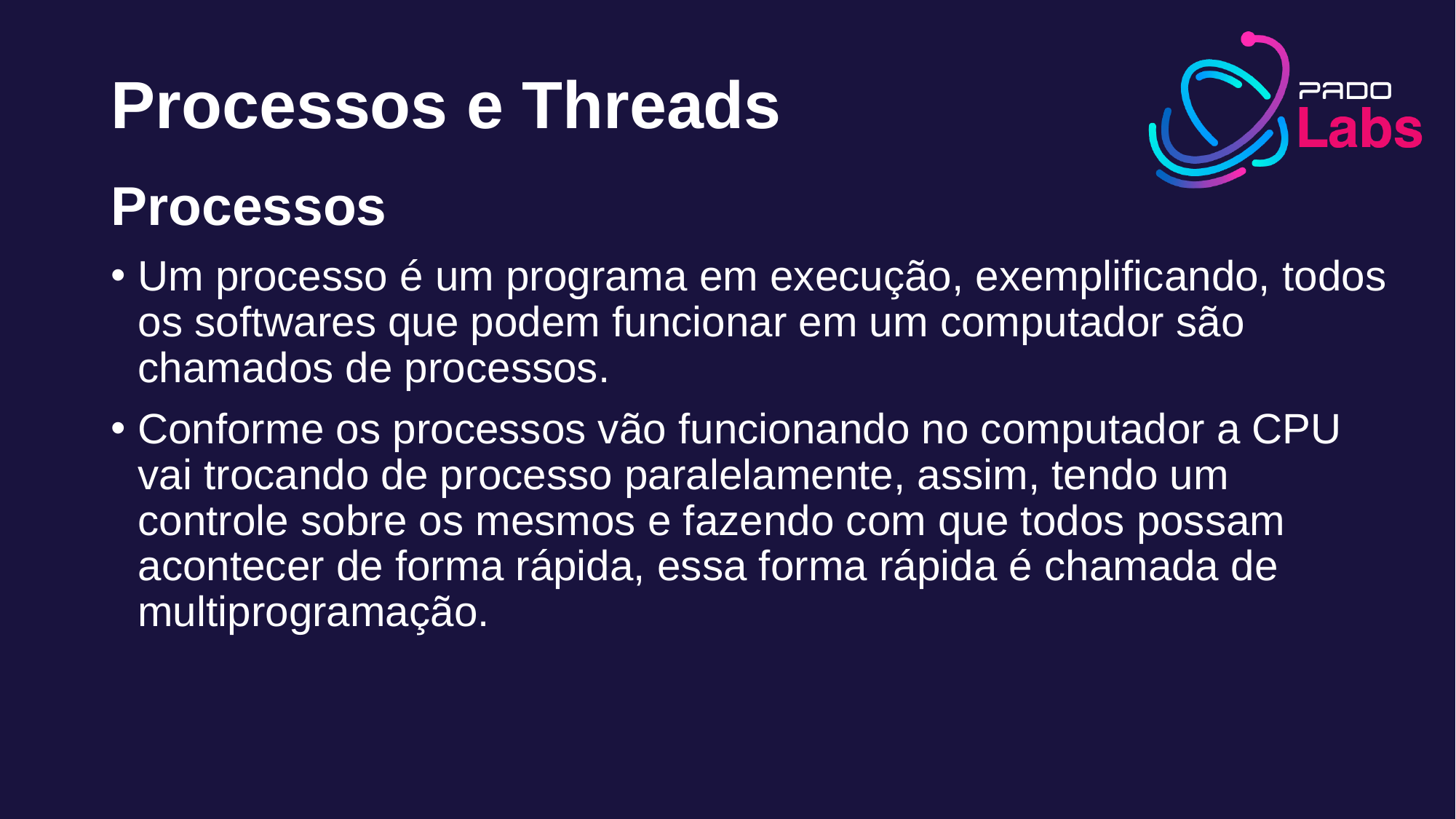

# Processos e Threads
Processos
Um processo é um programa em execução, exemplificando, todos os softwares que podem funcionar em um computador são chamados de processos.
Conforme os processos vão funcionando no computador a CPU vai trocando de processo paralelamente, assim, tendo um controle sobre os mesmos e fazendo com que todos possam acontecer de forma rápida, essa forma rápida é chamada de multiprogramação.